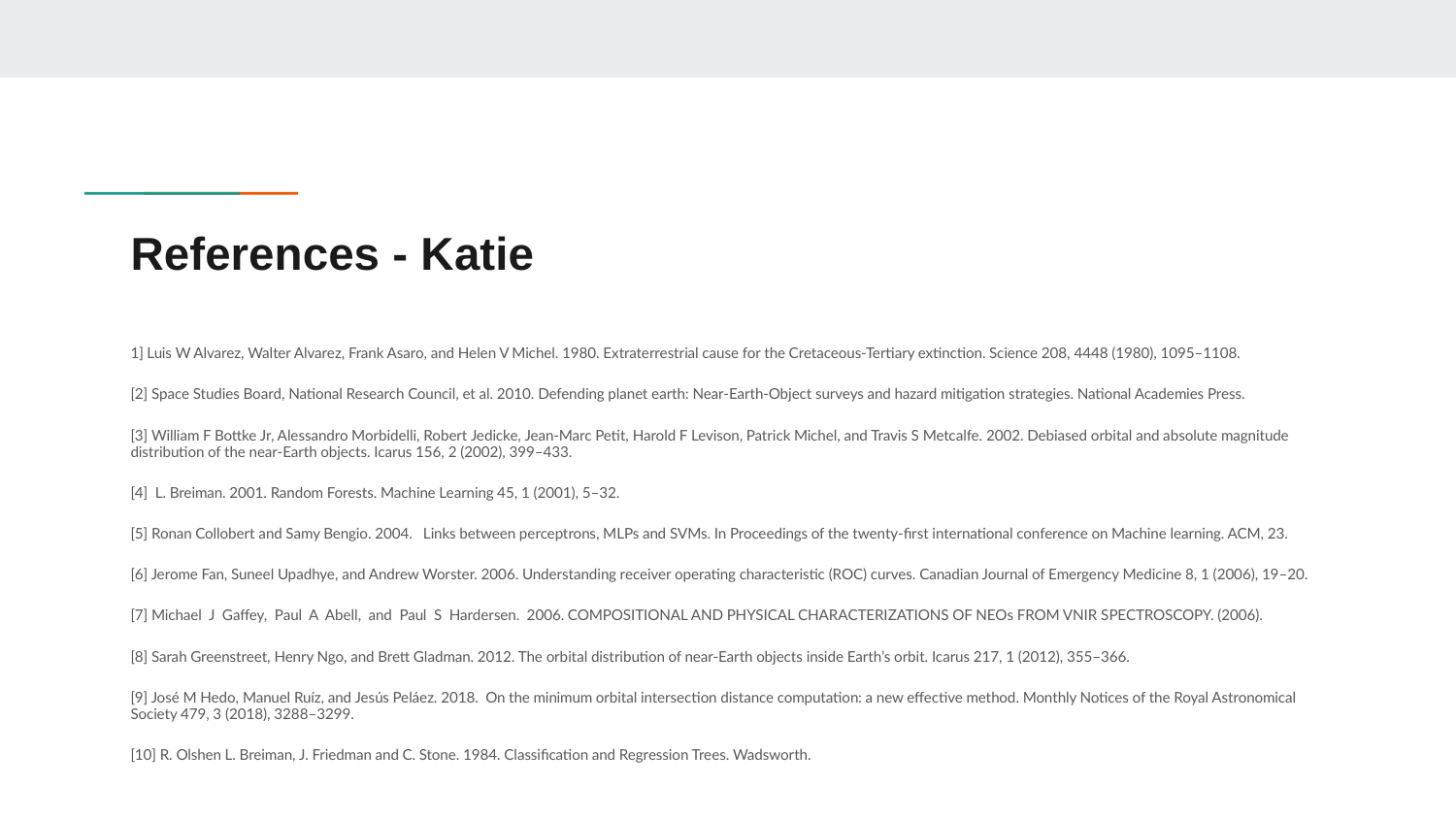

# References - Katie
1] Luis W Alvarez, Walter Alvarez, Frank Asaro, and Helen V Michel. 1980. Extraterrestrial cause for the Cretaceous-Tertiary extinction. Science 208, 4448 (1980), 1095–1108.
[2] Space Studies Board, National Research Council, et al. 2010. Defending planet earth: Near-Earth-Object surveys and hazard mitigation strategies. National Academies Press.
[3] William F Bottke Jr, Alessandro Morbidelli, Robert Jedicke, Jean-Marc Petit, Harold F Levison, Patrick Michel, and Travis S Metcalfe. 2002. Debiased orbital and absolute magnitude distribution of the near-Earth objects. Icarus 156, 2 (2002), 399–433.
[4]  L. Breiman. 2001. Random Forests. Machine Learning 45, 1 (2001), 5–32.
[5] Ronan Collobert and Samy Bengio. 2004.   Links between perceptrons, MLPs and SVMs. In Proceedings of the twenty-first international conference on Machine learning. ACM, 23.
[6] Jerome Fan, Suneel Upadhye, and Andrew Worster. 2006. Understanding receiver operating characteristic (ROC) curves. Canadian Journal of Emergency Medicine 8, 1 (2006), 19–20.
[7] Michael  J  Gaffey,  Paul  A  Abell,  and  Paul  S  Hardersen.  2006. COMPOSITIONAL AND PHYSICAL CHARACTERIZATIONS OF NEOs FROM VNIR SPECTROSCOPY. (2006).
[8] Sarah Greenstreet, Henry Ngo, and Brett Gladman. 2012. The orbital distribution of near-Earth objects inside Earth’s orbit. Icarus 217, 1 (2012), 355–366.
[9] José M Hedo, Manuel Ruíz, and Jesús Peláez. 2018.  On the minimum orbital intersection distance computation: a new effective method. Monthly Notices of the Royal Astronomical Society 479, 3 (2018), 3288–3299.
[10] R. Olshen L. Breiman, J. Friedman and C. Stone. 1984. Classification and Regression Trees. Wadsworth.